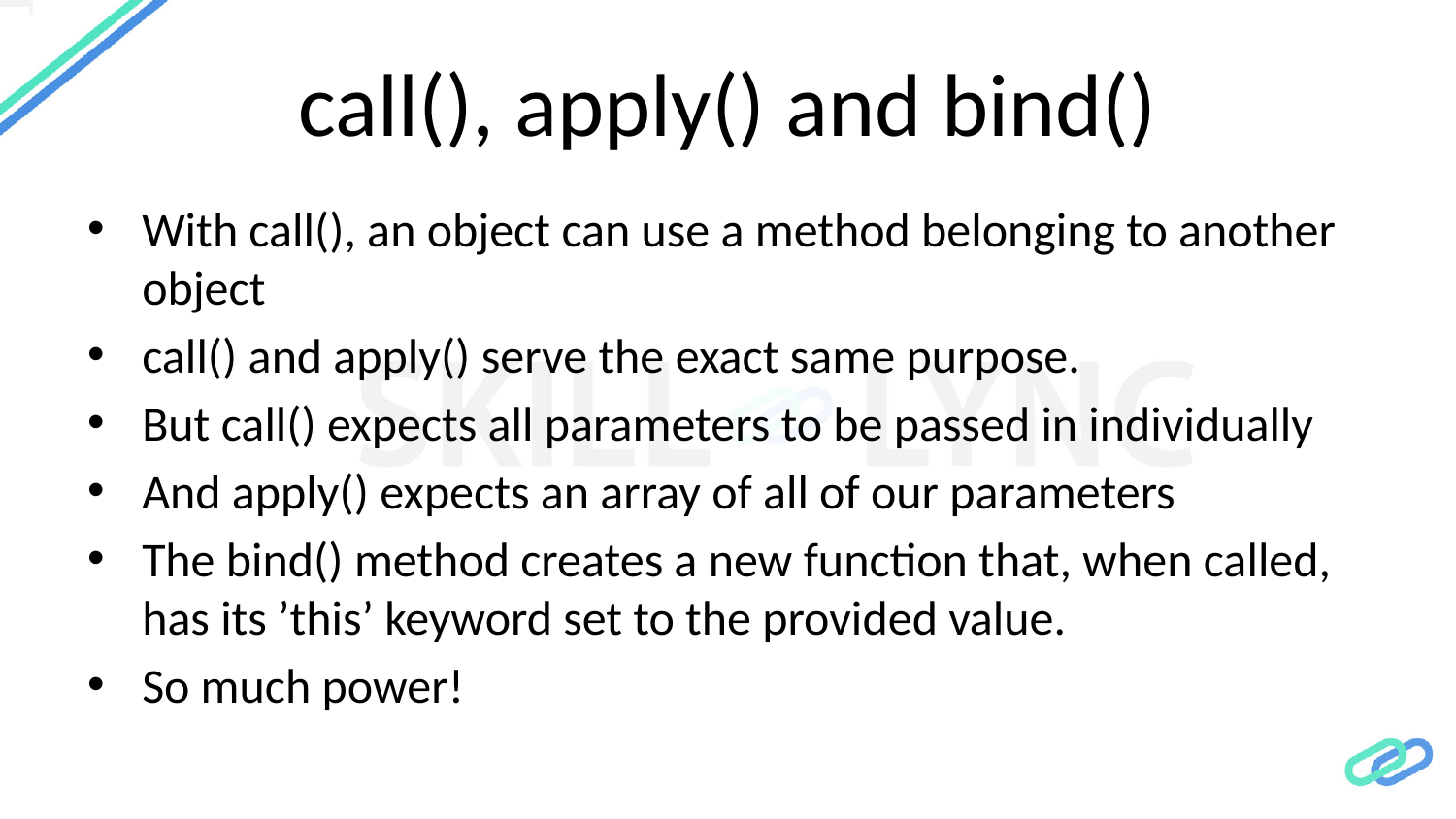

# call(), apply() and bind()
With call(), an object can use a method belonging to another object
call() and apply() serve the exact same purpose.
But call() expects all parameters to be passed in individually
And apply() expects an array of all of our parameters
The bind() method creates a new function that, when called, has its ’this’ keyword set to the provided value.
So much power!